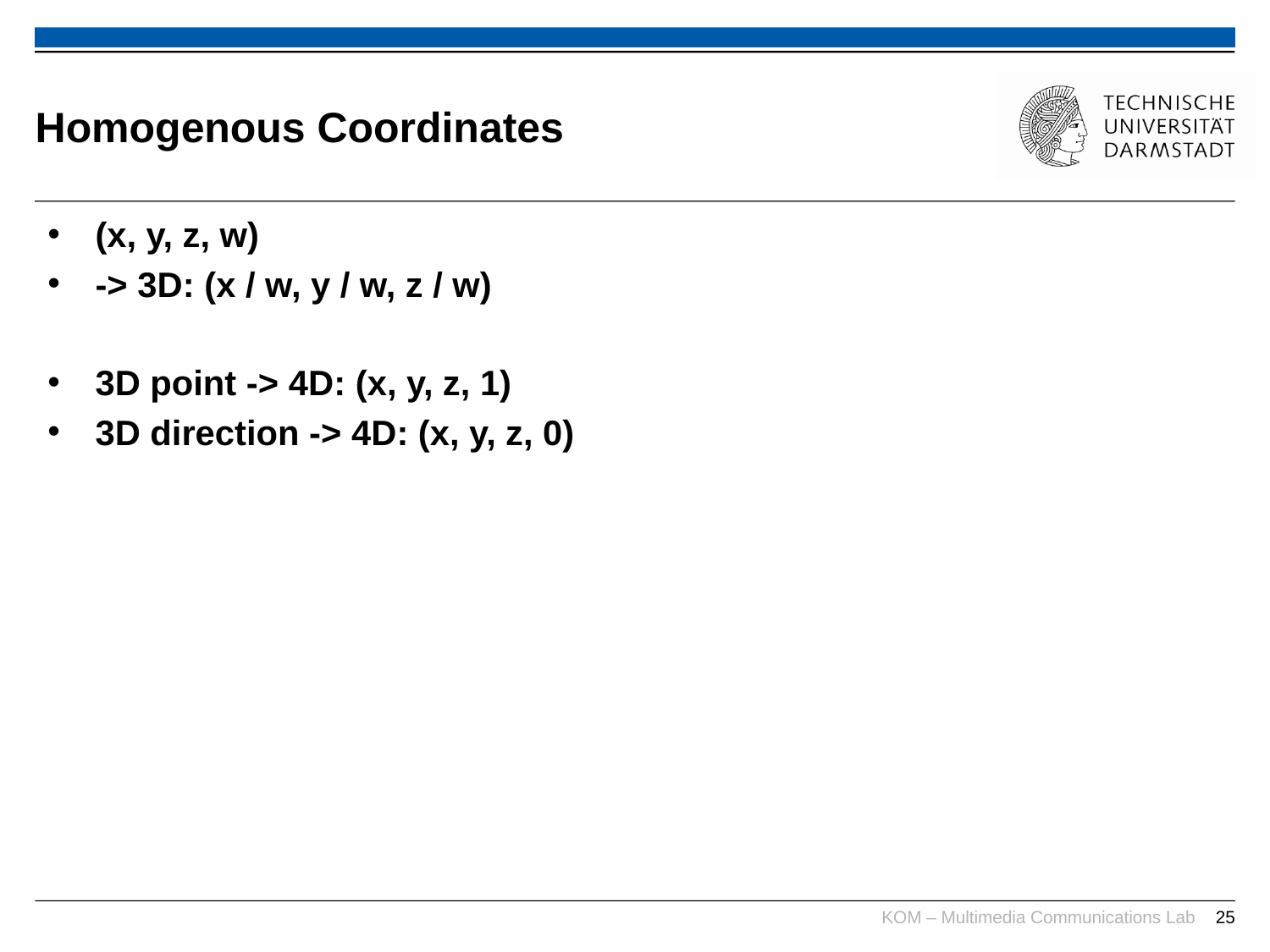

# Homogenous Coordinates
(x, y, z, w)
-> 3D: (x / w, y / w, z / w)

3D point -> 4D: (x, y, z, 1)
3D direction -> 4D: (x, y, z, 0)